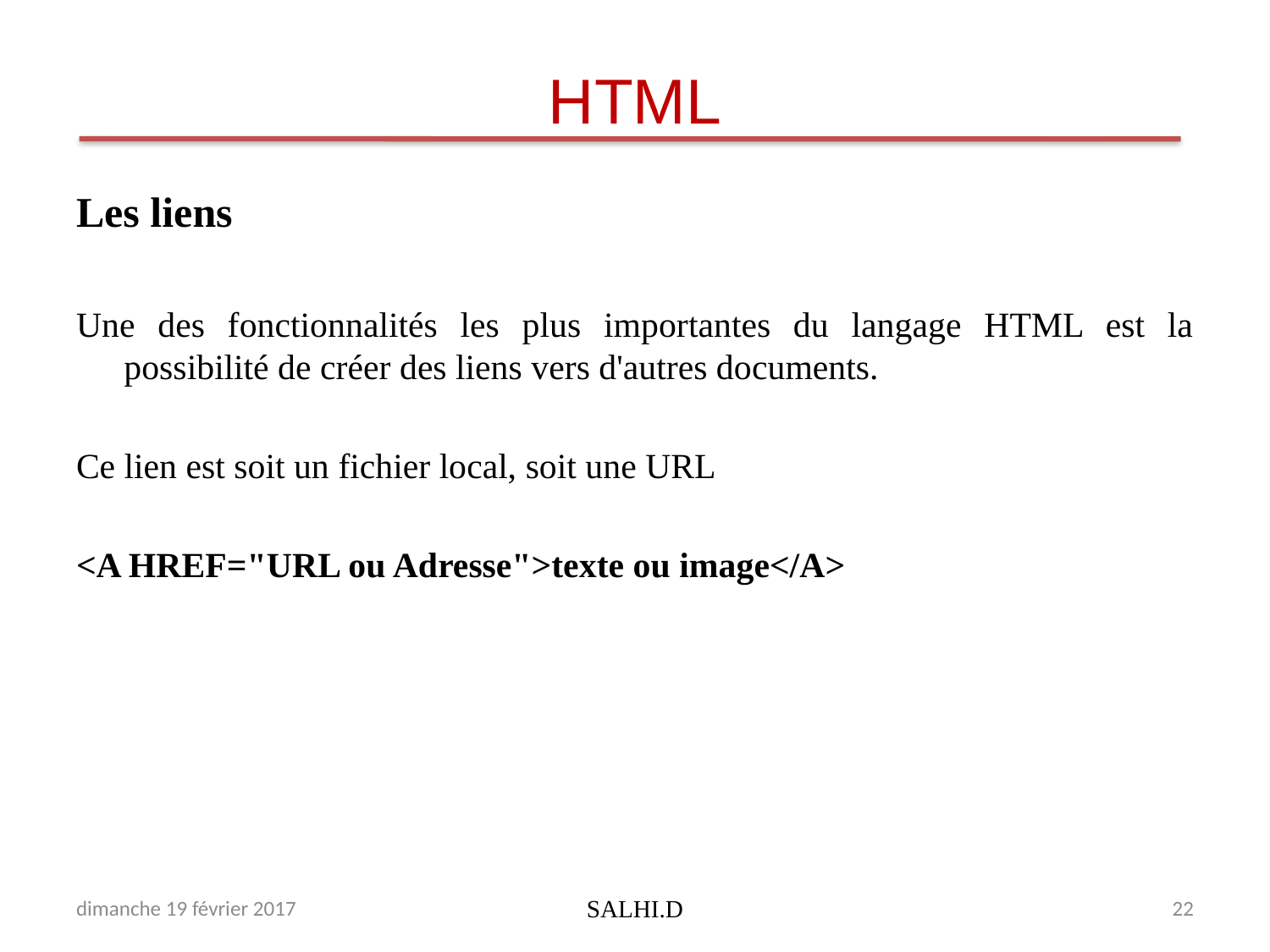

# HTML
Les liens

Une des fonctionnalités les plus importantes du langage HTML est la possibilité de créer des liens vers d'autres documents.

Ce lien est soit un fichier local, soit une URL

<A HREF="URL ou Adresse">texte ou image</A>

dimanche 19 février 2017
SALHI.D
22